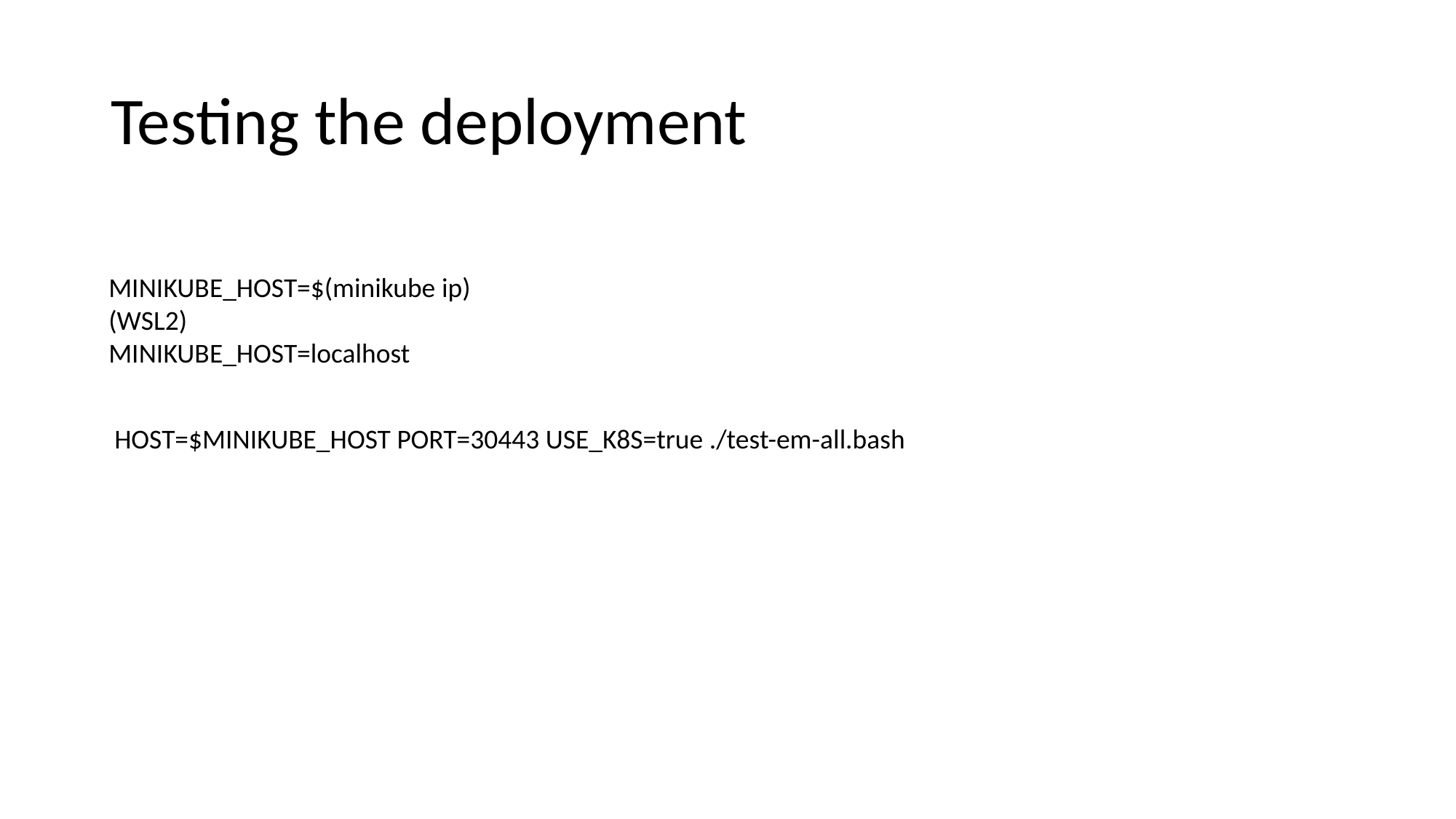

# Testing the deployment
MINIKUBE_HOST=$(minikube ip)
(WSL2)
MINIKUBE_HOST=localhost
HOST=$MINIKUBE_HOST PORT=30443 USE_K8S=true ./test-em-all.bash